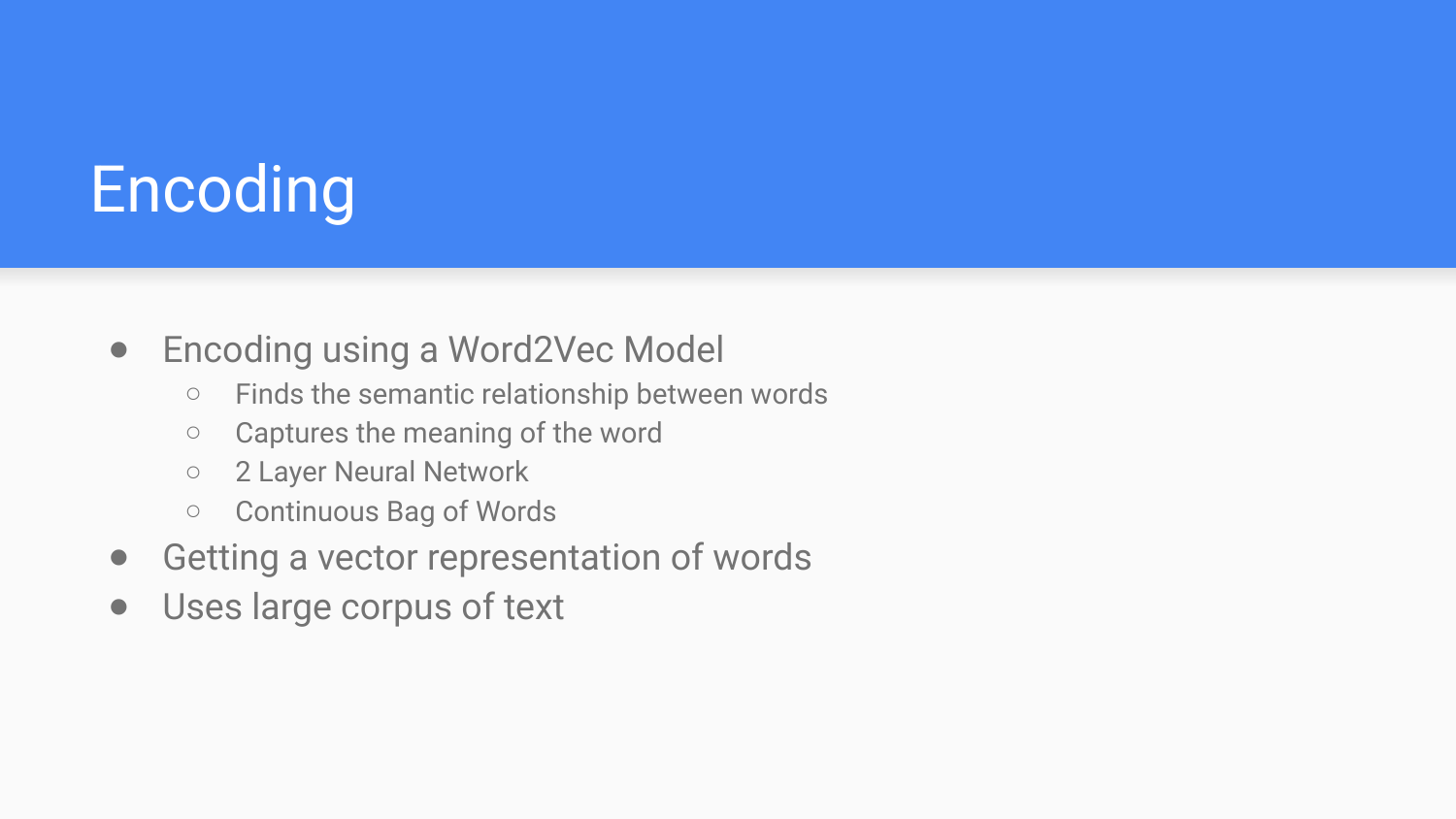

# Encoding
Encoding using a Word2Vec Model
Finds the semantic relationship between words
Captures the meaning of the word
2 Layer Neural Network
Continuous Bag of Words
Getting a vector representation of words
Uses large corpus of text